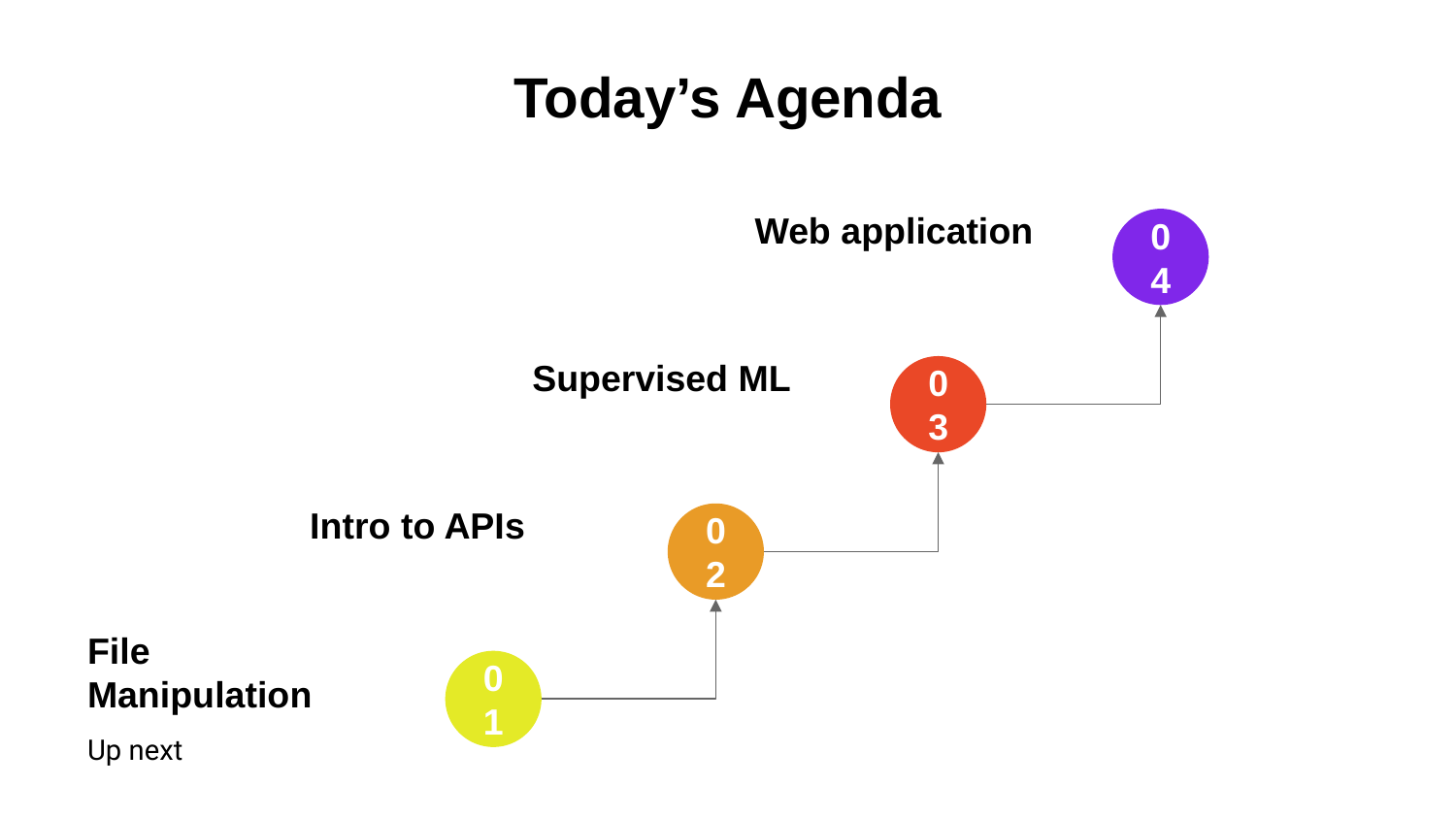

# Today’s Agenda
Web application

04

Supervised ML

03
Intro to APIs

02
File Manipulation
Up next
01